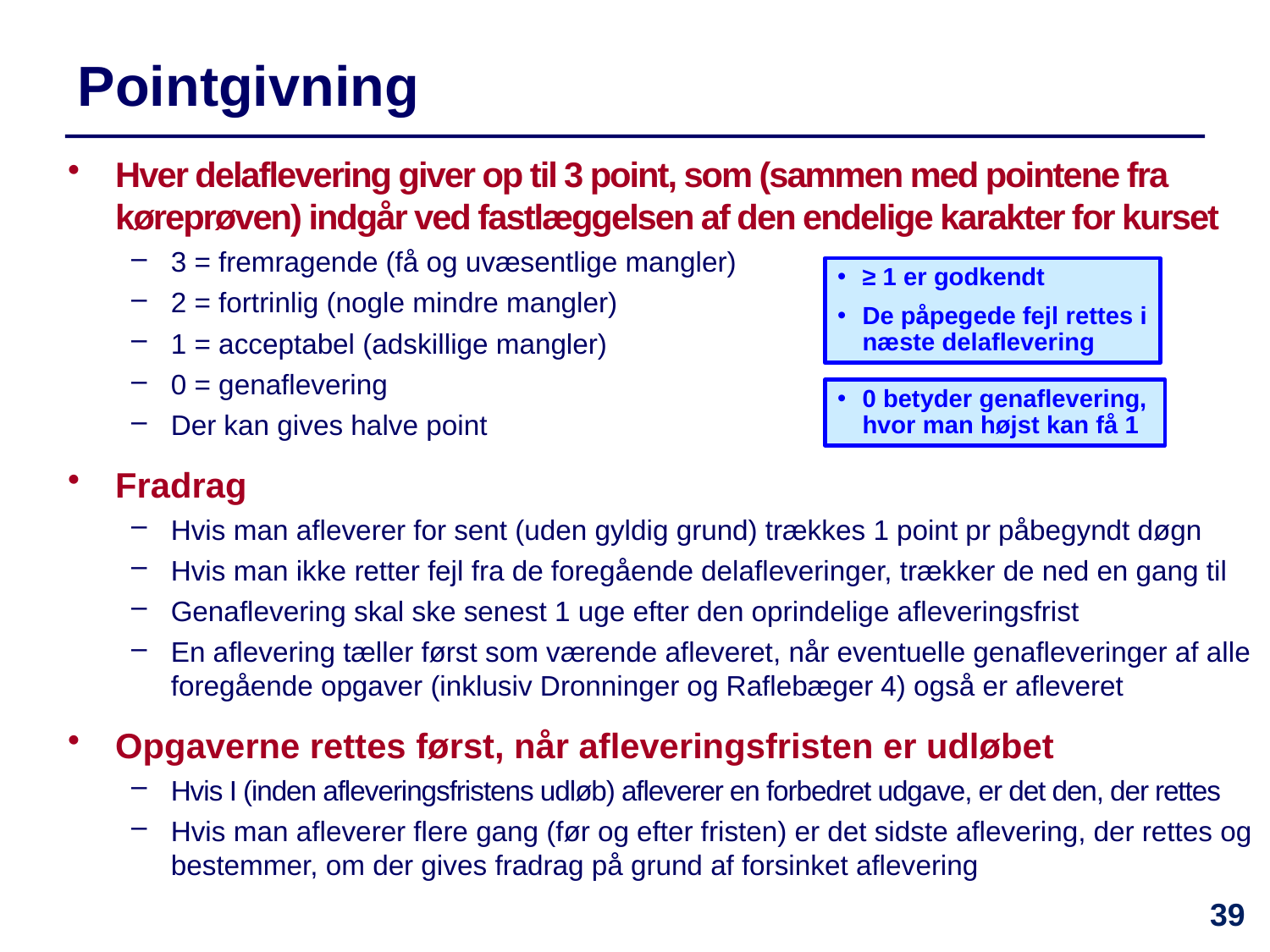

# Pointgivning
Hver delaflevering giver op til 3 point, som (sammen med pointene fra køreprøven) indgår ved fastlæggelsen af den endelige karakter for kurset
3 = fremragende (få og uvæsentlige mangler)
2 = fortrinlig (nogle mindre mangler)
1 = acceptabel (adskillige mangler)
0 = genaflevering
Der kan gives halve point
Fradrag
Hvis man afleverer for sent (uden gyldig grund) trækkes 1 point pr påbegyndt døgn
Hvis man ikke retter fejl fra de foregående delafleveringer, trækker de ned en gang til
Genaflevering skal ske senest 1 uge efter den oprindelige afleveringsfrist
En aflevering tæller først som værende afleveret, når eventuelle genafleveringer af alle foregående opgaver (inklusiv Dronninger og Raflebæger 4) også er afleveret
Opgaverne rettes først, når afleveringsfristen er udløbet
Hvis I (inden afleveringsfristens udløb) afleverer en forbedret udgave, er det den, der rettes
Hvis man afleverer flere gang (før og efter fristen) er det sidste aflevering, der rettes og bestemmer, om der gives fradrag på grund af forsinket aflevering
≥ 1 er godkendt
De påpegede fejl rettes i næste delaflevering
0 betyder genaflevering, hvor man højst kan få 1
39